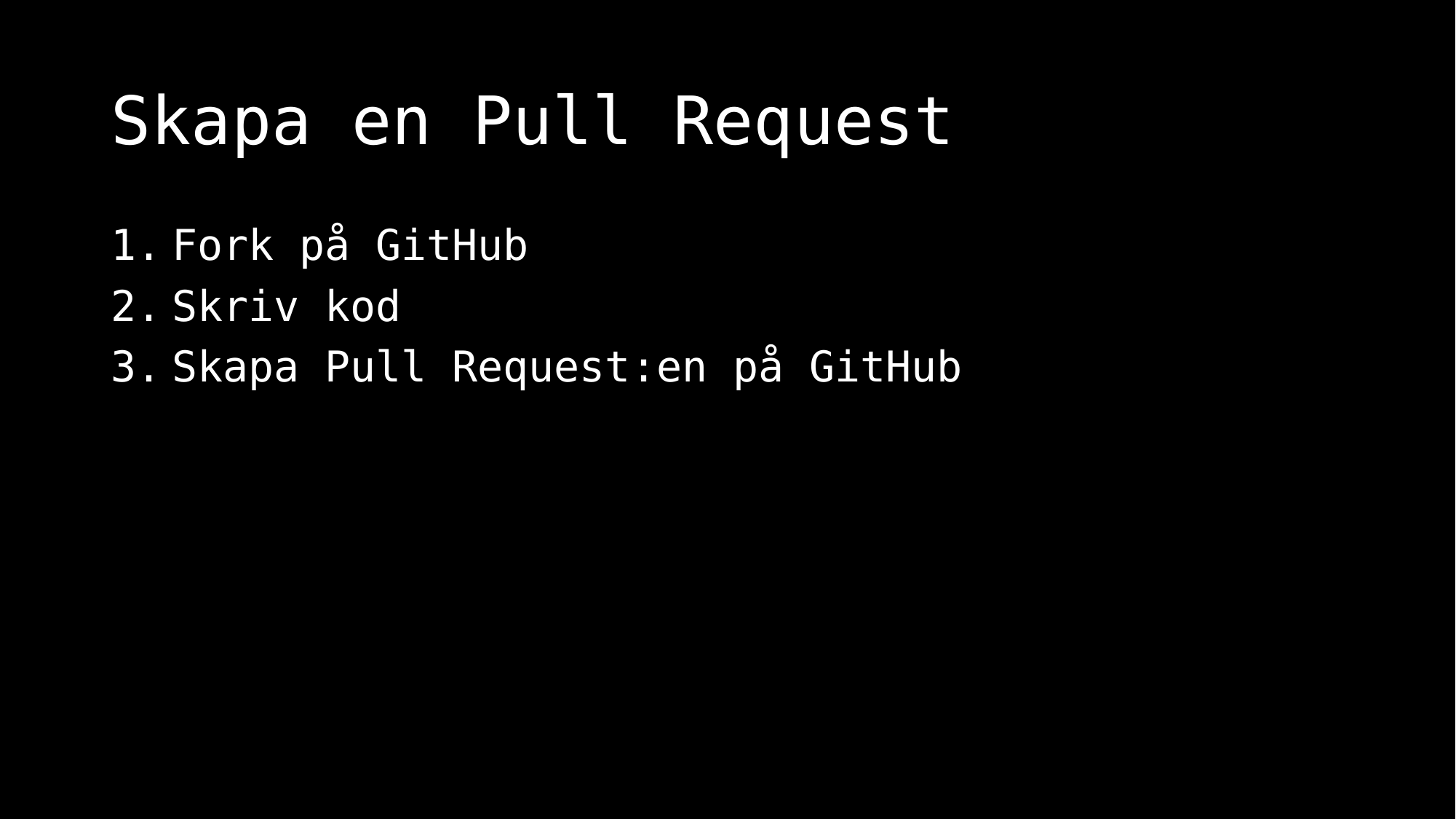

# Skapa en Pull Request
Fork på GitHub
Skriv kod
Skapa Pull Request:en på GitHub